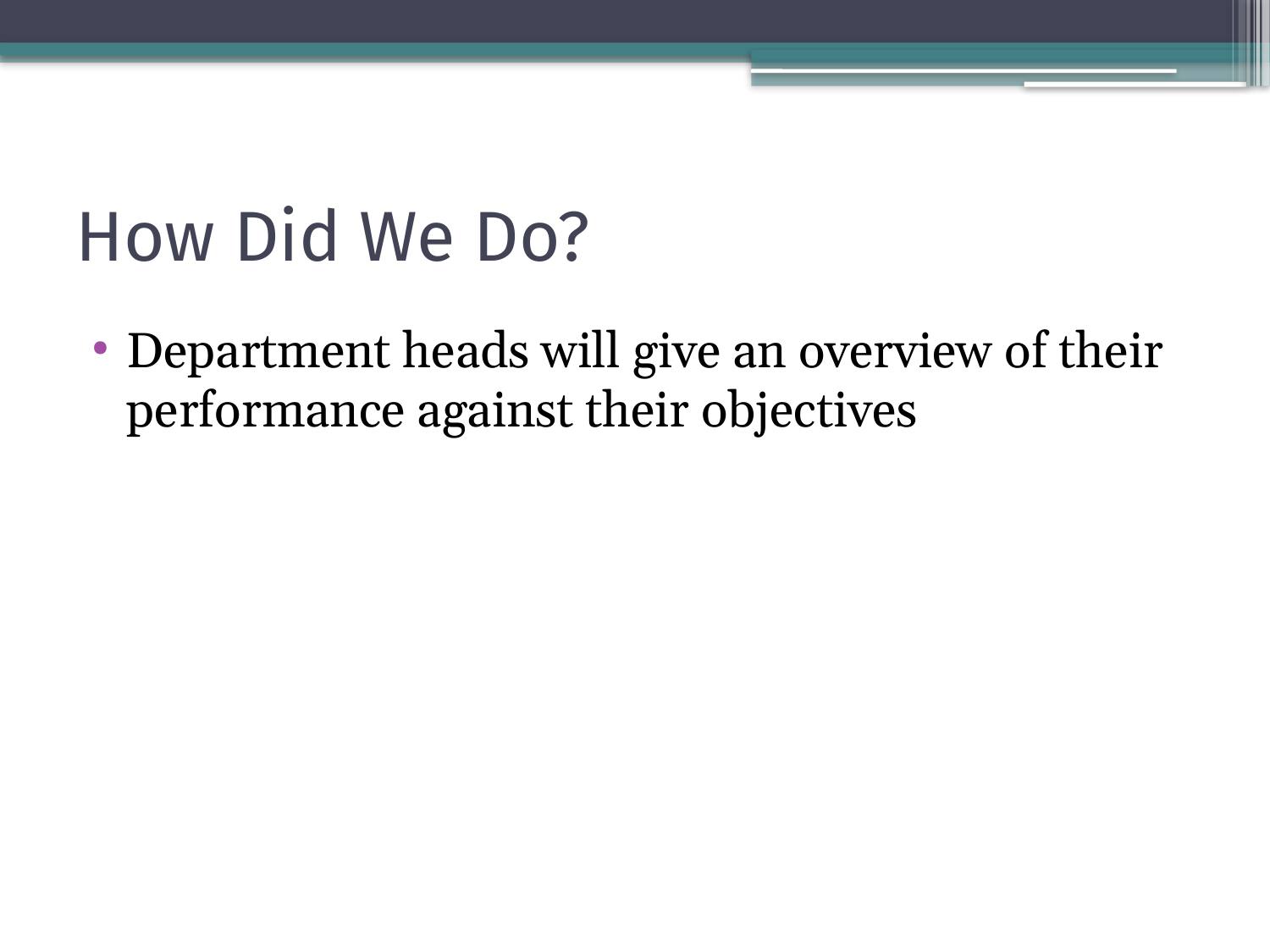

# How Did We Do?
Department heads will give an overview of their performance against their objectives